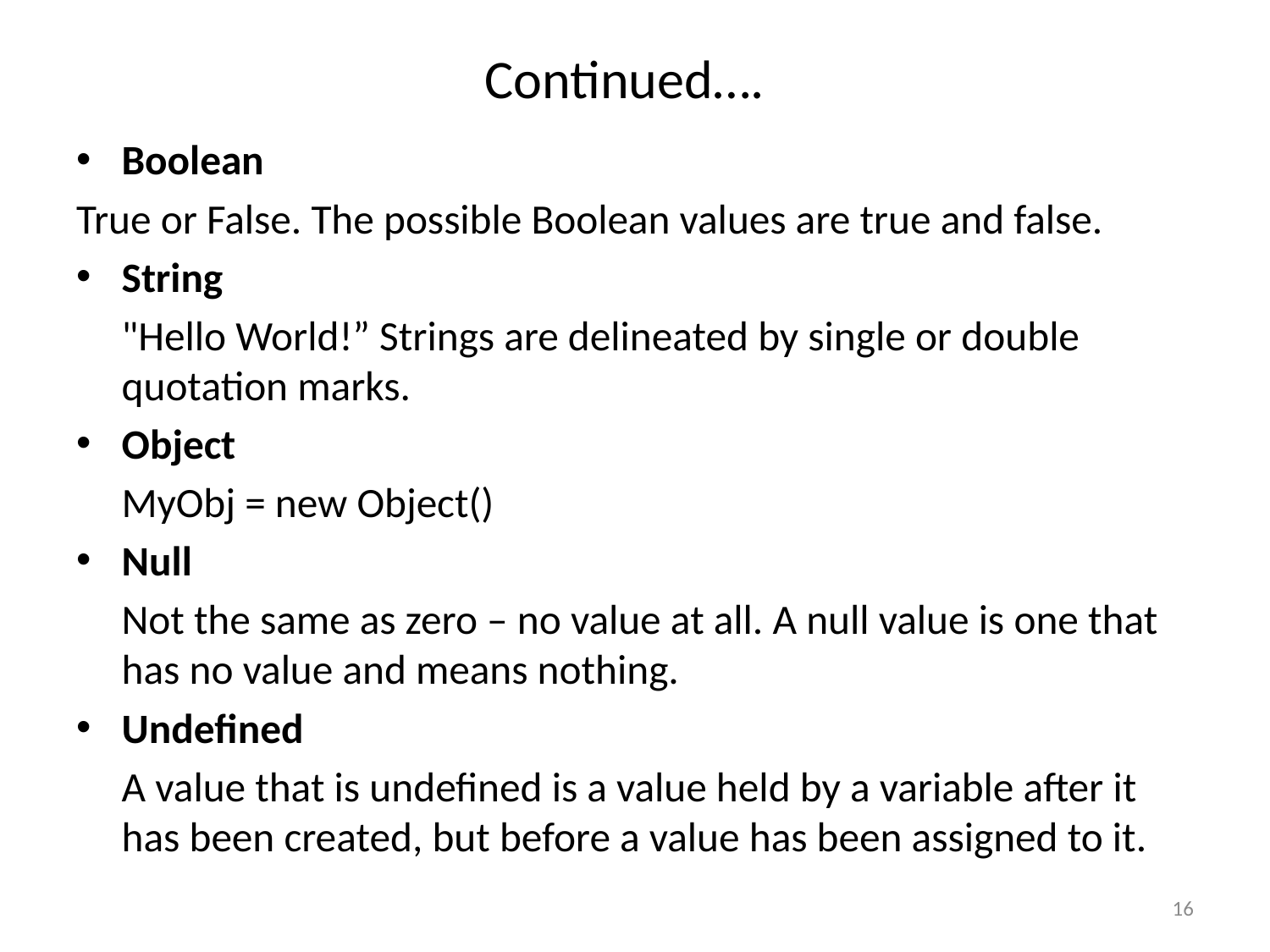

# Continued….
Boolean
True or False. The possible Boolean values are true and false.
String
	"Hello World!” Strings are delineated by single or double quotation marks.
Object
	MyObj = new Object()
Null
	Not the same as zero – no value at all. A null value is one that has no value and means nothing.
Undefined
	A value that is undefined is a value held by a variable after it  has been created, but before a value has been assigned to it.

16